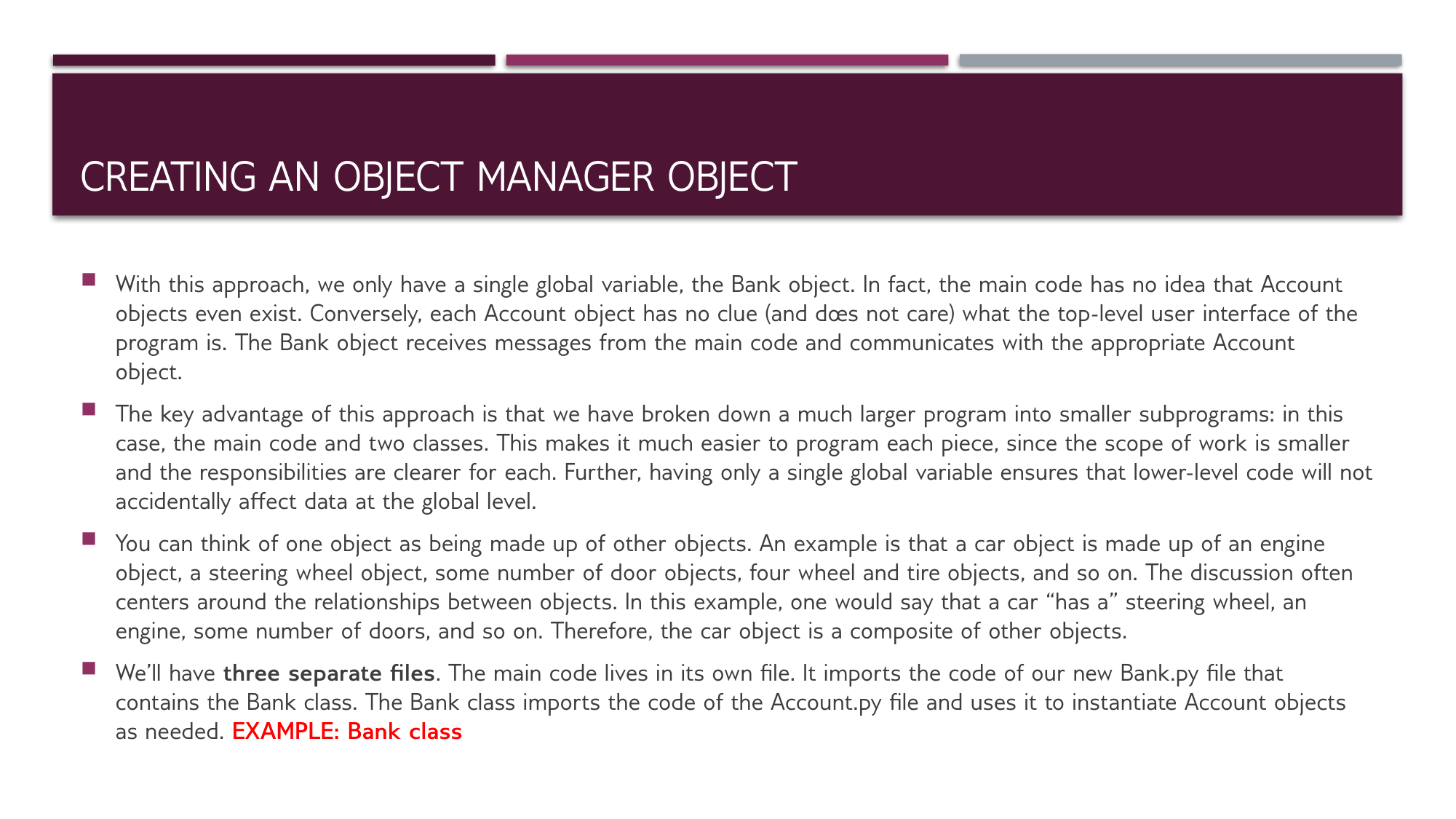

# Creating an Object Manager Object
With this approach, we only have a single global variable, the Bank object. In fact, the main code has no idea that Account objects even exist. Conversely, each Account object has no clue (and does not care) what the top-level user interface of the program is. The Bank object receives messages from the main code and communicates with the appropriate Account object.
The key advantage of this approach is that we have broken down a much larger program into smaller subprograms: in this case, the main code and two classes. This makes it much easier to program each piece, since the scope of work is smaller and the responsibilities are clearer for each. Further, having only a single global variable ensures that lower-level code will not accidentally affect data at the global level.
You can think of one object as being made up of other objects. An example is that a car object is made up of an engine object, a steering wheel object, some number of door objects, four wheel and tire objects, and so on. The discussion often centers around the relationships between objects. In this example, one would say that a car “has a” steering wheel, an engine, some number of doors, and so on. Therefore, the car object is a composite of other objects.
We’ll have three separate files. The main code lives in its own file. It imports the code of our new Bank.py file that contains the Bank class. The Bank class imports the code of the Account.py file and uses it to instantiate Account objects as needed. EXAMPLE: Bank class